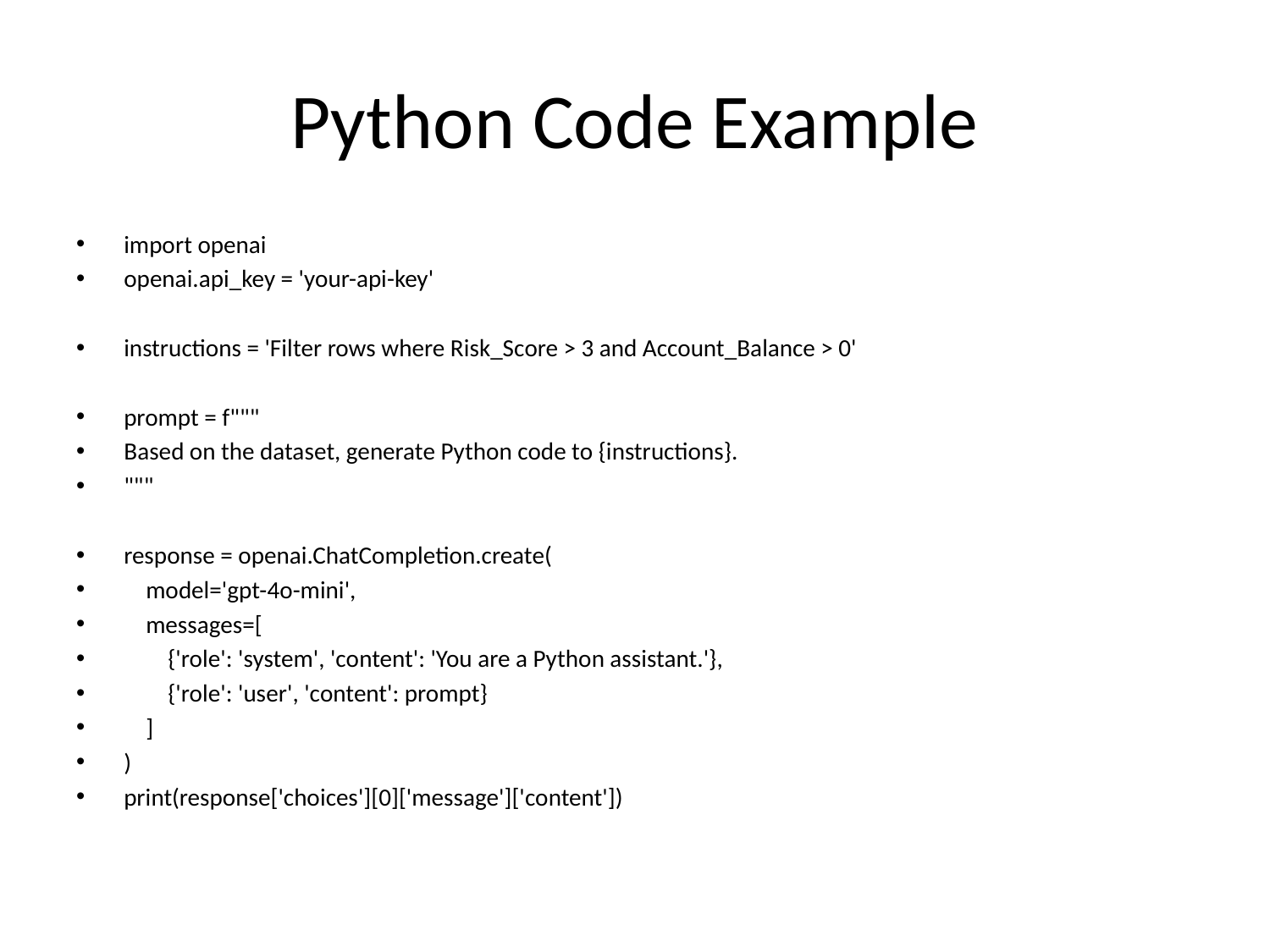

# Python Code Example
import openai
openai.api_key = 'your-api-key'

instructions = 'Filter rows where Risk_Score > 3 and Account_Balance > 0'

prompt = f"""
Based on the dataset, generate Python code to {instructions}.
"""

response = openai.ChatCompletion.create(
    model='gpt-4o-mini',
    messages=[
        {'role': 'system', 'content': 'You are a Python assistant.'},
        {'role': 'user', 'content': prompt}
    ]
)
print(response['choices'][0]['message']['content'])